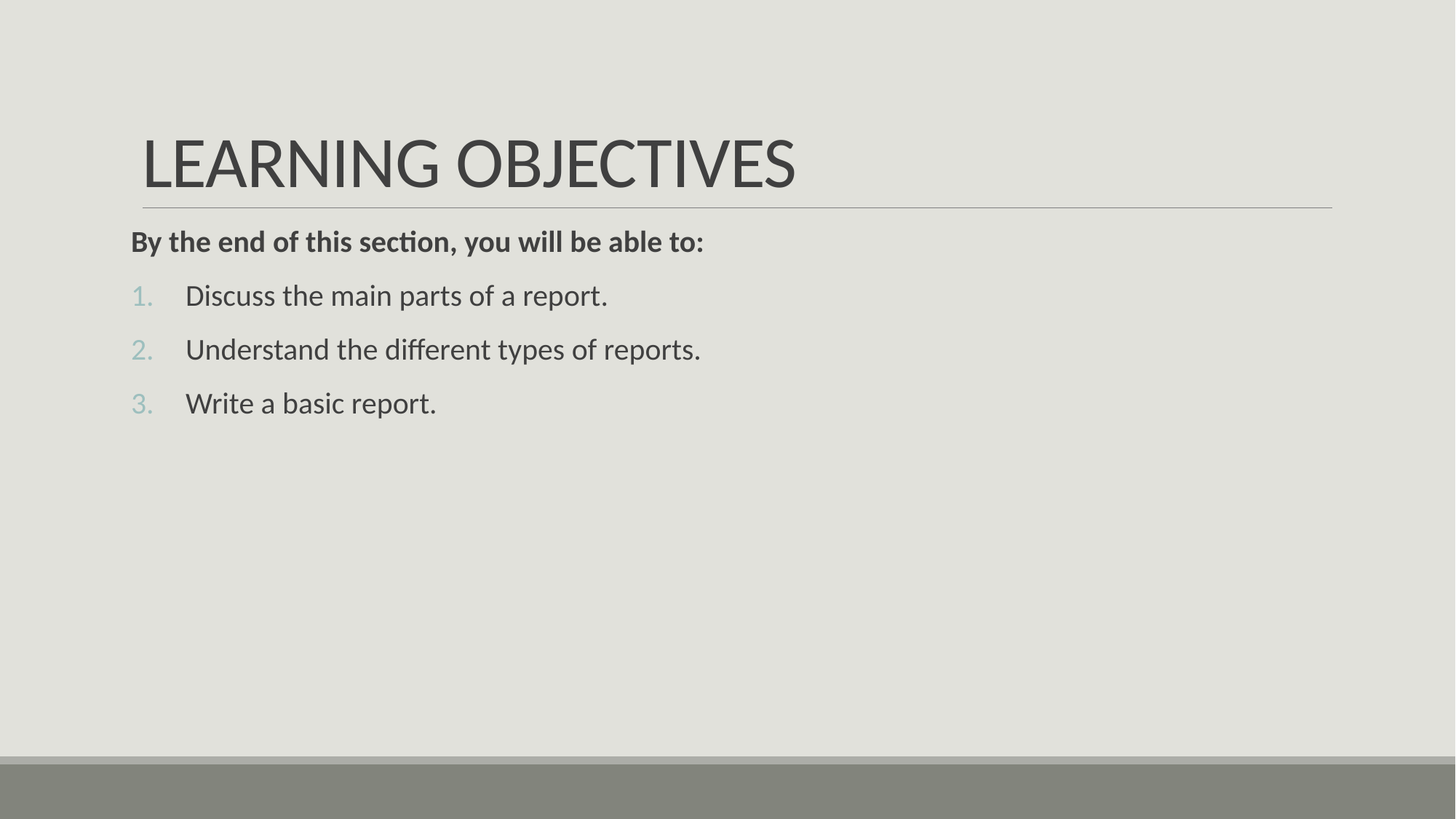

# LEARNING OBJECTIVES
By the end of this section, you will be able to:
Discuss the main parts of a report.
Understand the different types of reports.
Write a basic report.